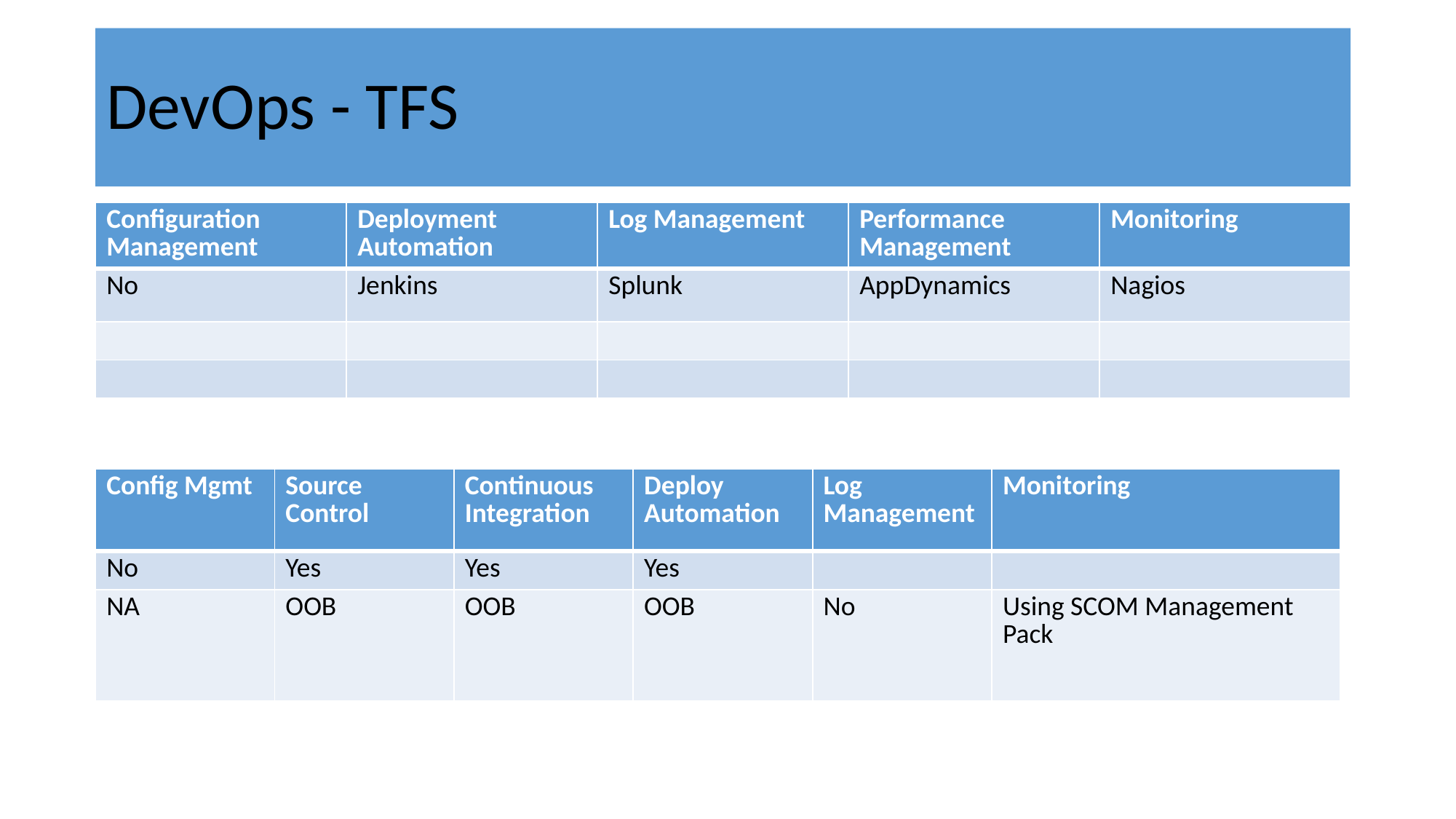

# DevOps - TFS
| Configuration Management | Deployment Automation | Log Management | Performance Management | Monitoring |
| --- | --- | --- | --- | --- |
| No | Jenkins | Splunk | AppDynamics | Nagios |
|  |  |  |  |  |
|  |  |  |  |  |
| Config Mgmt | Source Control | Continuous Integration | Deploy Automation | Log Management | Monitoring |
| --- | --- | --- | --- | --- | --- |
| No | Yes | Yes | Yes |  |  |
| NA | OOB | OOB | OOB | No | Using SCOM Management Pack |